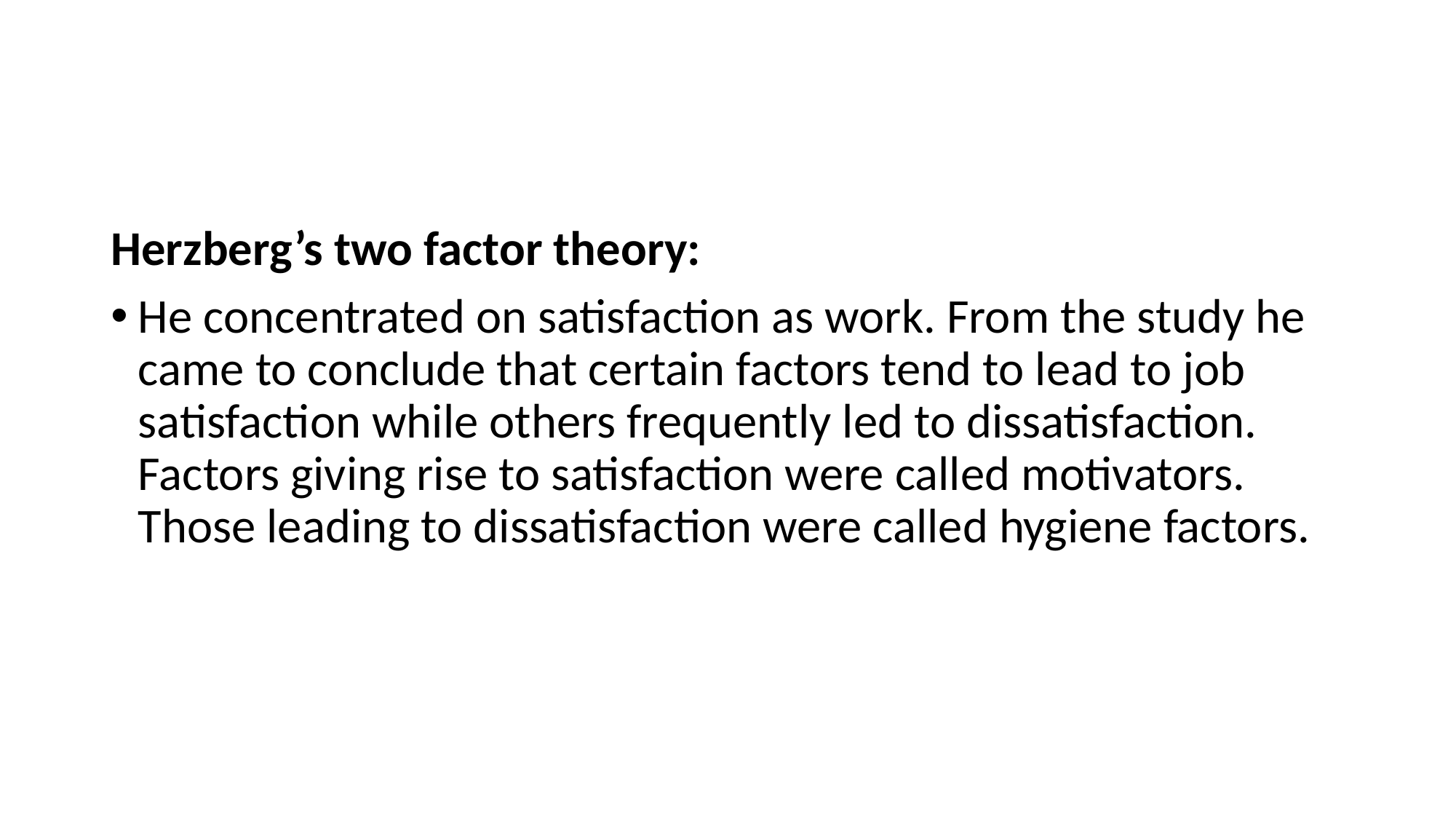

#
Herzberg’s two factor theory:
He concentrated on satisfaction as work. From the study he came to conclude that certain factors tend to lead to job satisfaction while others frequently led to dissatisfaction. Factors giving rise to satisfaction were called motivators. Those leading to dissatisfaction were called hygiene factors.